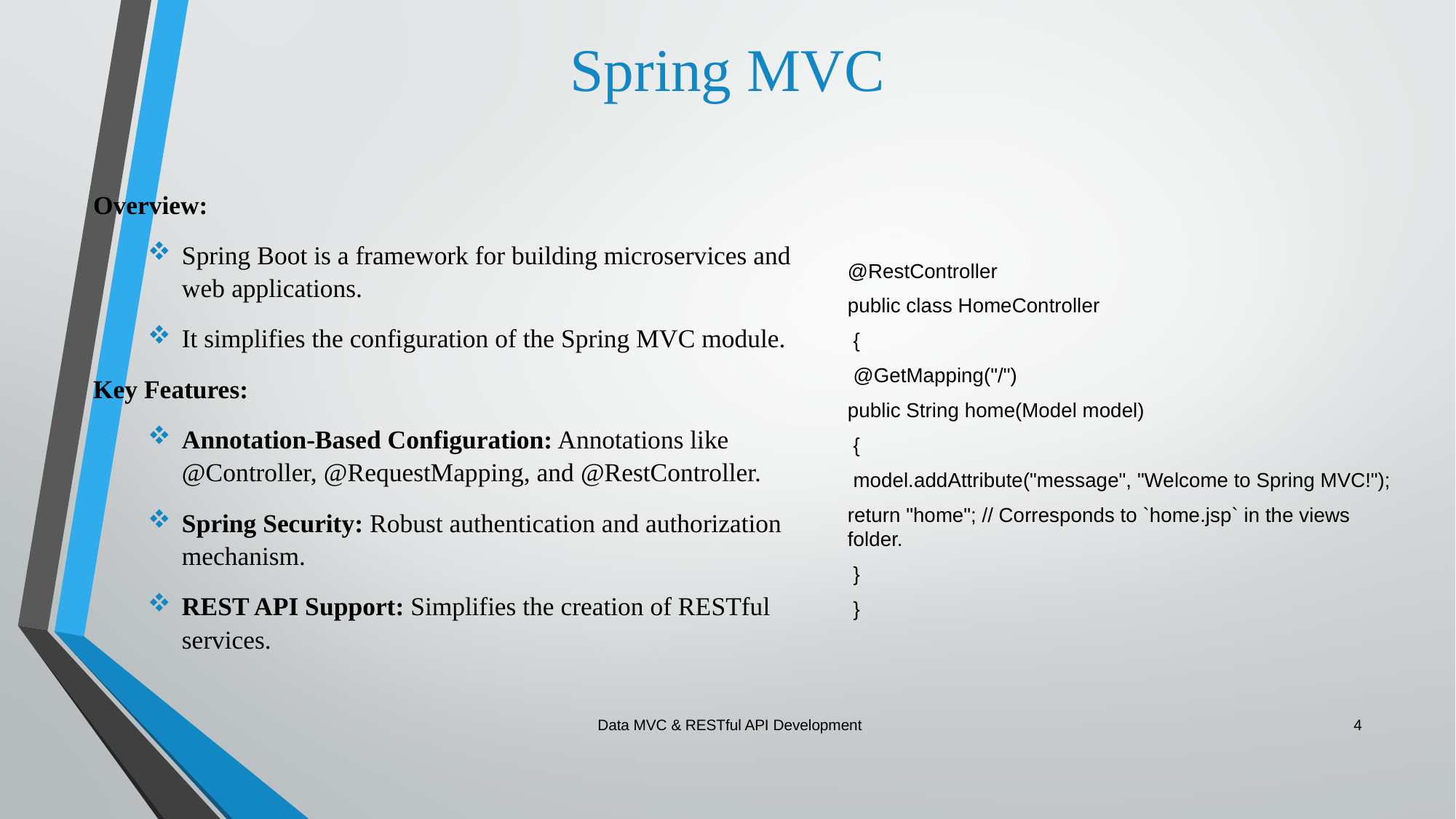

# Spring MVC
@RestController
public class HomeController
 {
 @GetMapping("/")
public String home(Model model)
 {
 model.addAttribute("message", "Welcome to Spring MVC!");
return "home"; // Corresponds to `home.jsp` in the views folder.
 }
 }
Overview:
Spring Boot is a framework for building microservices and web applications.
It simplifies the configuration of the Spring MVC module.
Key Features:
Annotation-Based Configuration: Annotations like @Controller, @RequestMapping, and @RestController.
Spring Security: Robust authentication and authorization mechanism.
REST API Support: Simplifies the creation of RESTful   services.
Data MVC & RESTful API Development
4